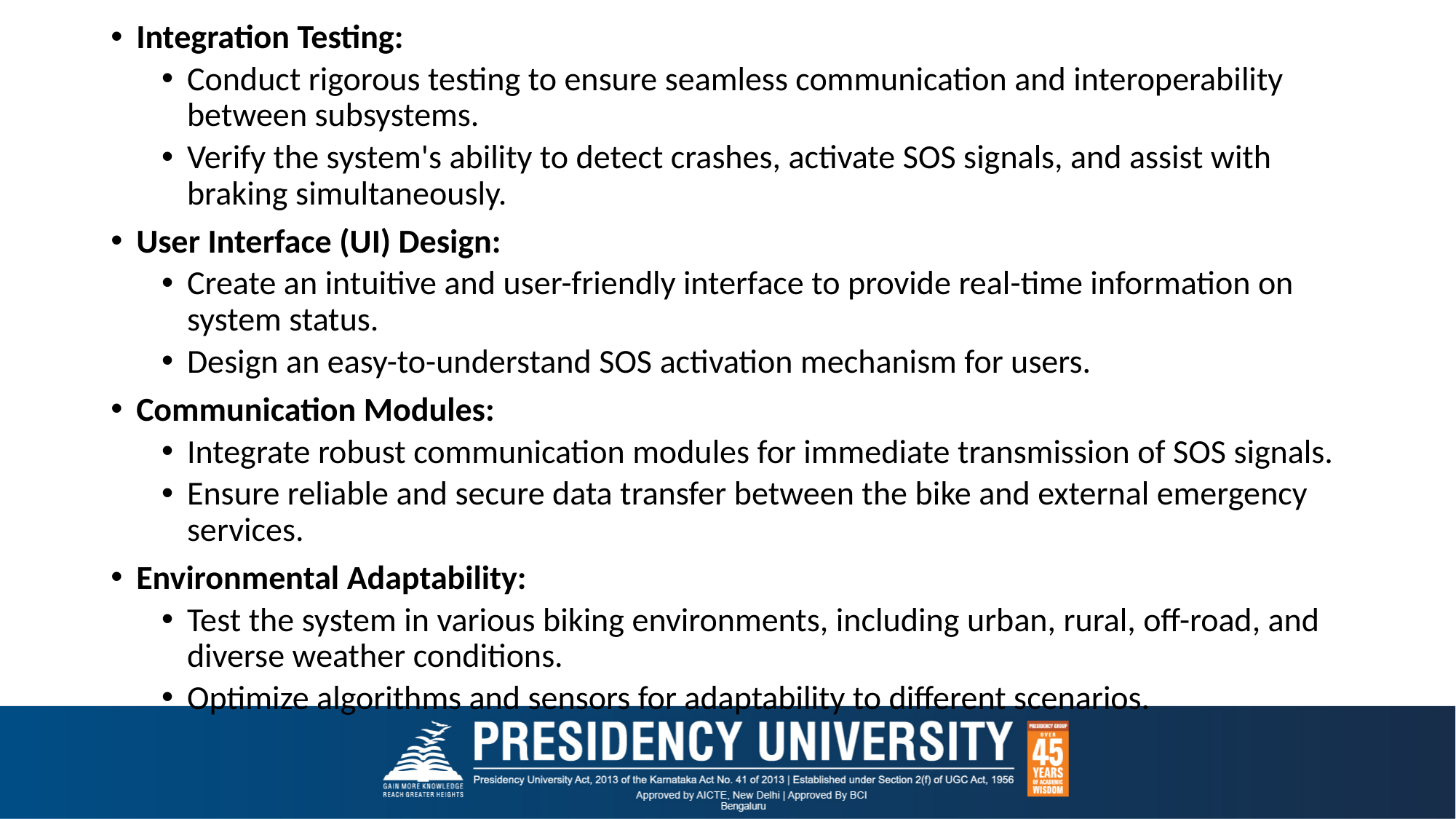

Integration Testing:
Conduct rigorous testing to ensure seamless communication and interoperability between subsystems.
Verify the system's ability to detect crashes, activate SOS signals, and assist with braking simultaneously.
User Interface (UI) Design:
Create an intuitive and user-friendly interface to provide real-time information on system status.
Design an easy-to-understand SOS activation mechanism for users.
Communication Modules:
Integrate robust communication modules for immediate transmission of SOS signals.
Ensure reliable and secure data transfer between the bike and external emergency services.
Environmental Adaptability:
Test the system in various biking environments, including urban, rural, off-road, and diverse weather conditions.
Optimize algorithms and sensors for adaptability to different scenarios.